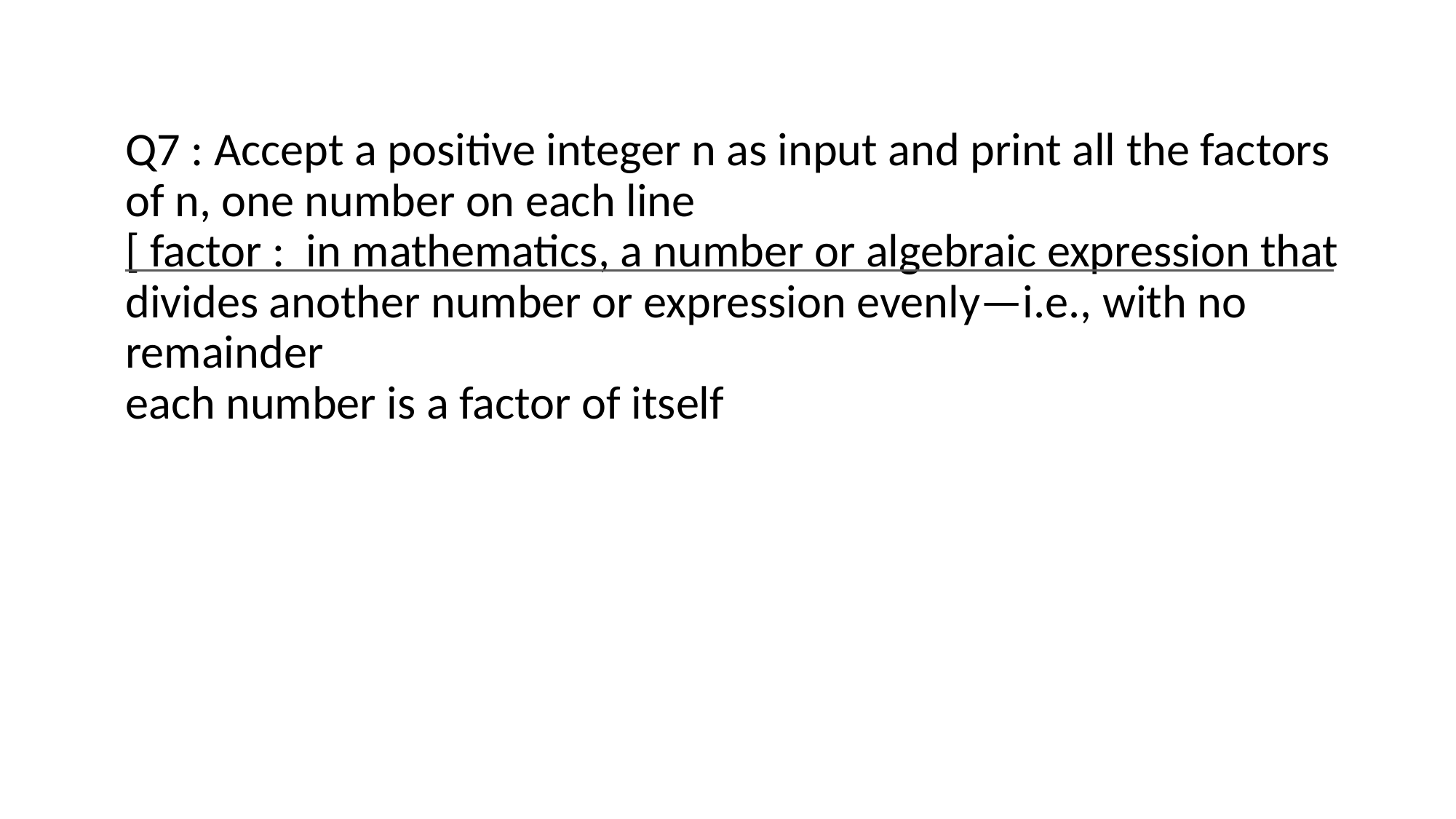

# Q7 : Accept a positive integer n as input and print all the factors of n, one number on each line [ factor :  in mathematics, a number or algebraic expression that divides another number or expression evenly—i.e., with no remainder each number is a factor of itself